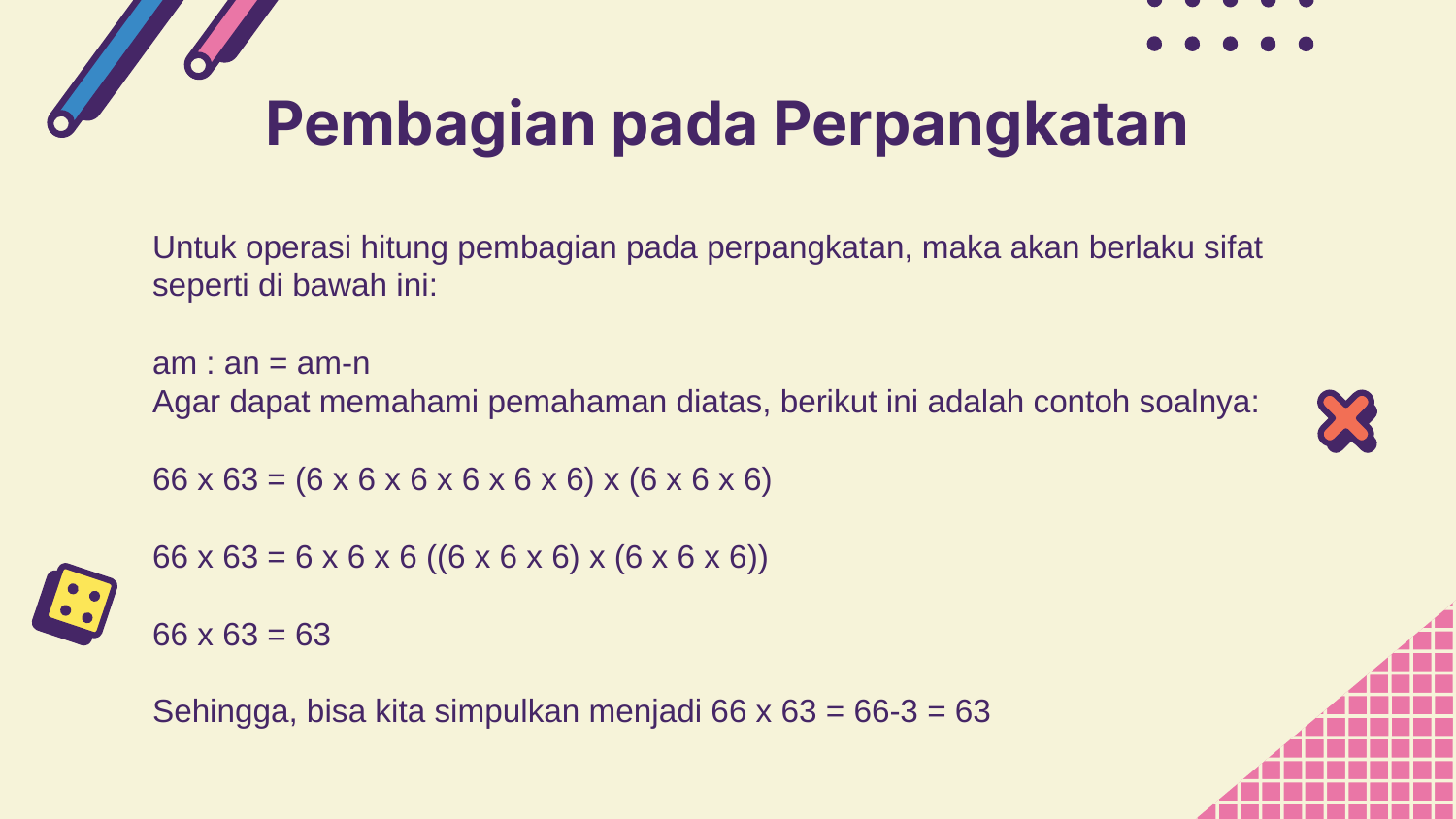

# Pembagian pada Perpangkatan
Untuk operasi hitung pembagian pada perpangkatan, maka akan berlaku sifat seperti di bawah ini:

am : an = am-n
Agar dapat memahami pemahaman diatas, berikut ini adalah contoh soalnya:

66 x 63 = (6 x 6 x 6 x 6 x 6 x 6) x (6 x 6 x 6)

66 x 63 = 6 x 6 x 6 ((6 x 6 x 6) x (6 x 6 x 6))

66 x 63 = 63

Sehingga, bisa kita simpulkan menjadi 66 x 63 = 66-3 = 63